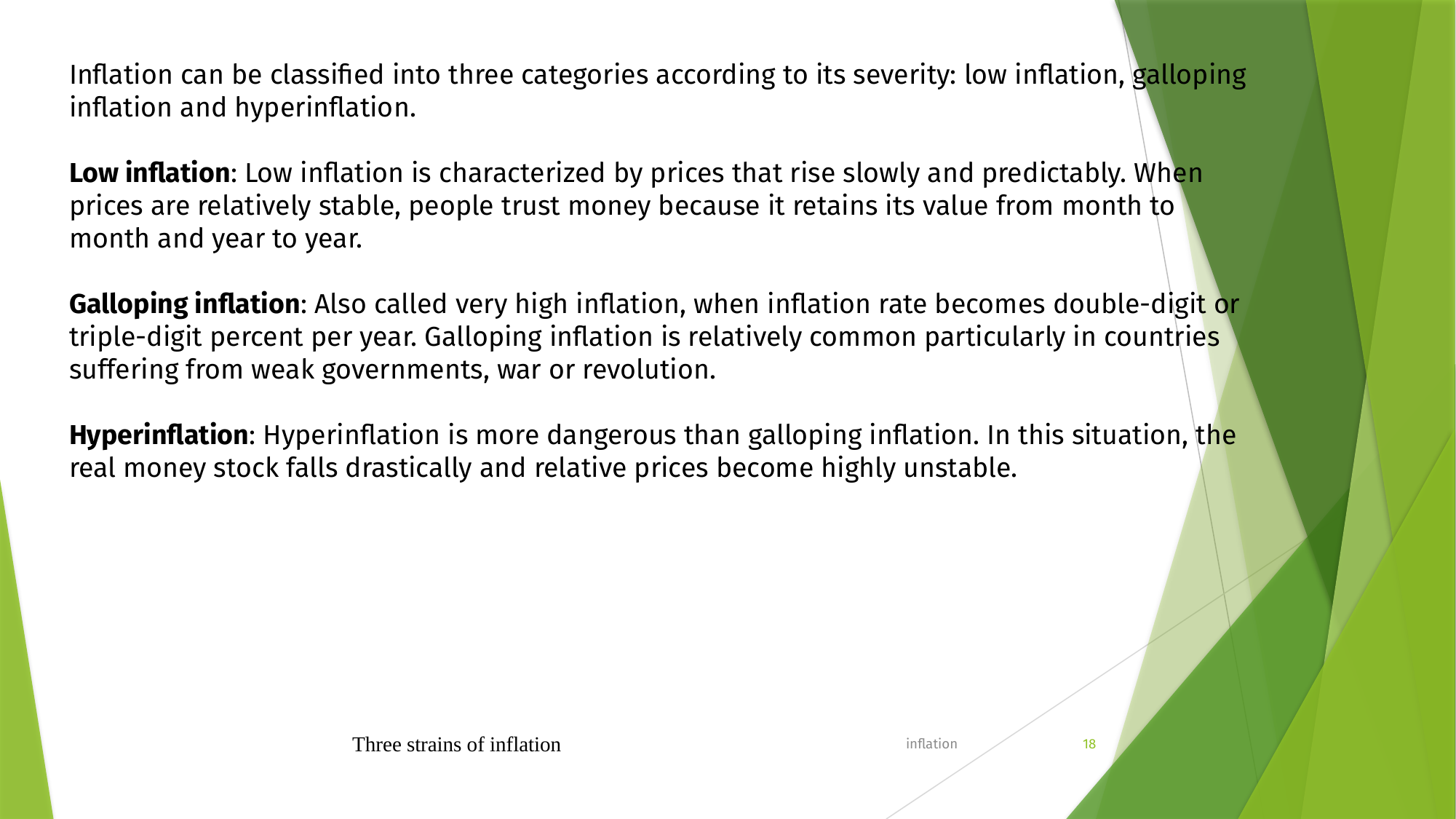

Inflation can be classified into three categories according to its severity: low inflation, galloping inflation and hyperinflation.

Low inflation: Low inflation is characterized by prices that rise slowly and predictably. When prices are relatively stable, people trust money because it retains its value from month to month and year to year.

Galloping inflation: Also called very high inflation, when inflation rate becomes double-digit or triple-digit percent per year. Galloping inflation is relatively common particularly in countries suffering from weak governments, war or revolution.

Hyperinflation: Hyperinflation is more dangerous than galloping inflation. In this situation, the real money stock falls drastically and relative prices become highly unstable.

Three strains of inflation
inflation
18